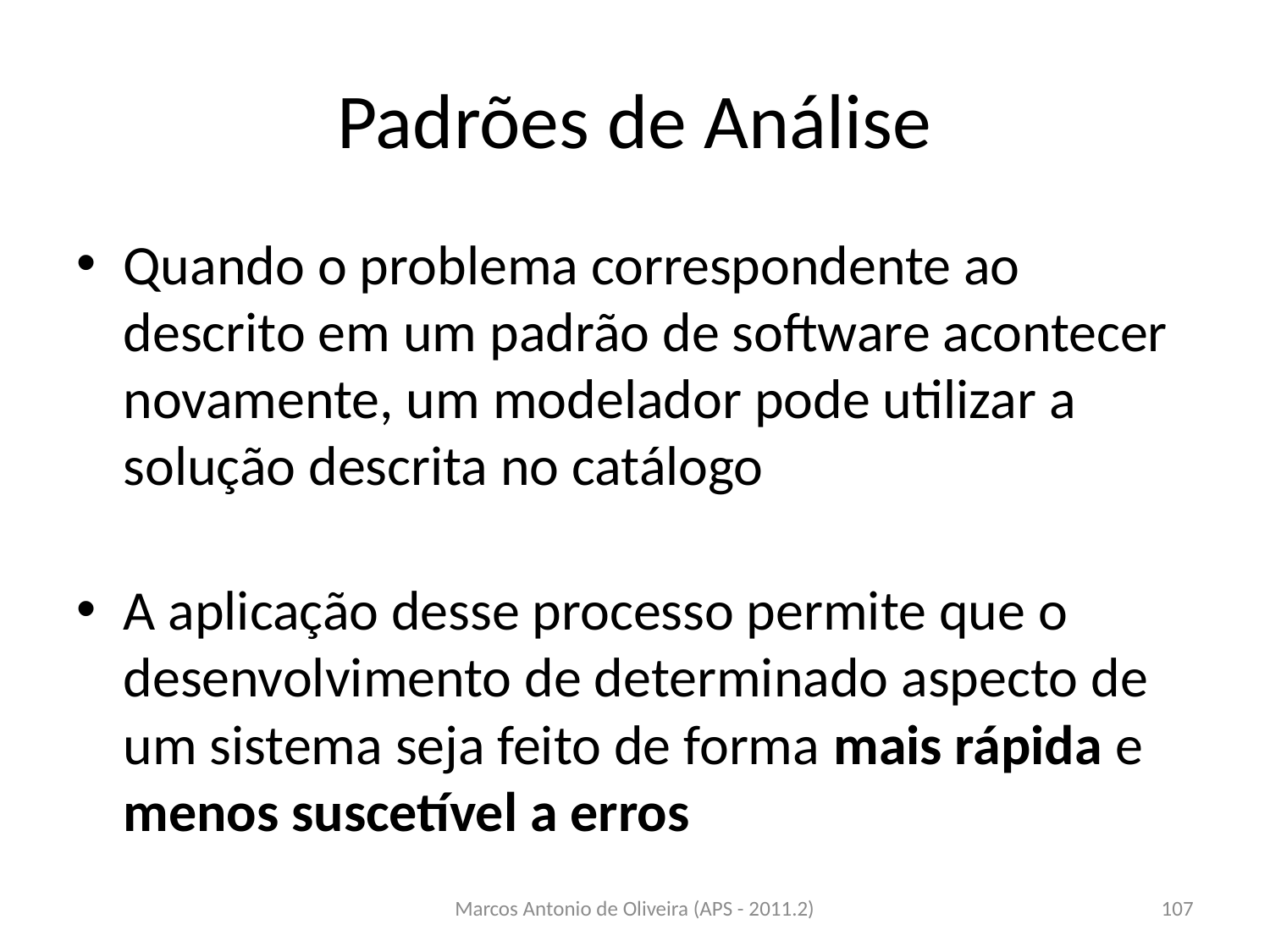

# Padrões de Análise
Quando o problema correspondente ao descrito em um padrão de software acontecer novamente, um modelador pode utilizar a solução descrita no catálogo

A aplicação desse processo permite que o desenvolvimento de determinado aspecto de um sistema seja feito de forma mais rápida e menos suscetível a erros
Marcos Antonio de Oliveira (APS - 2011.2)
107